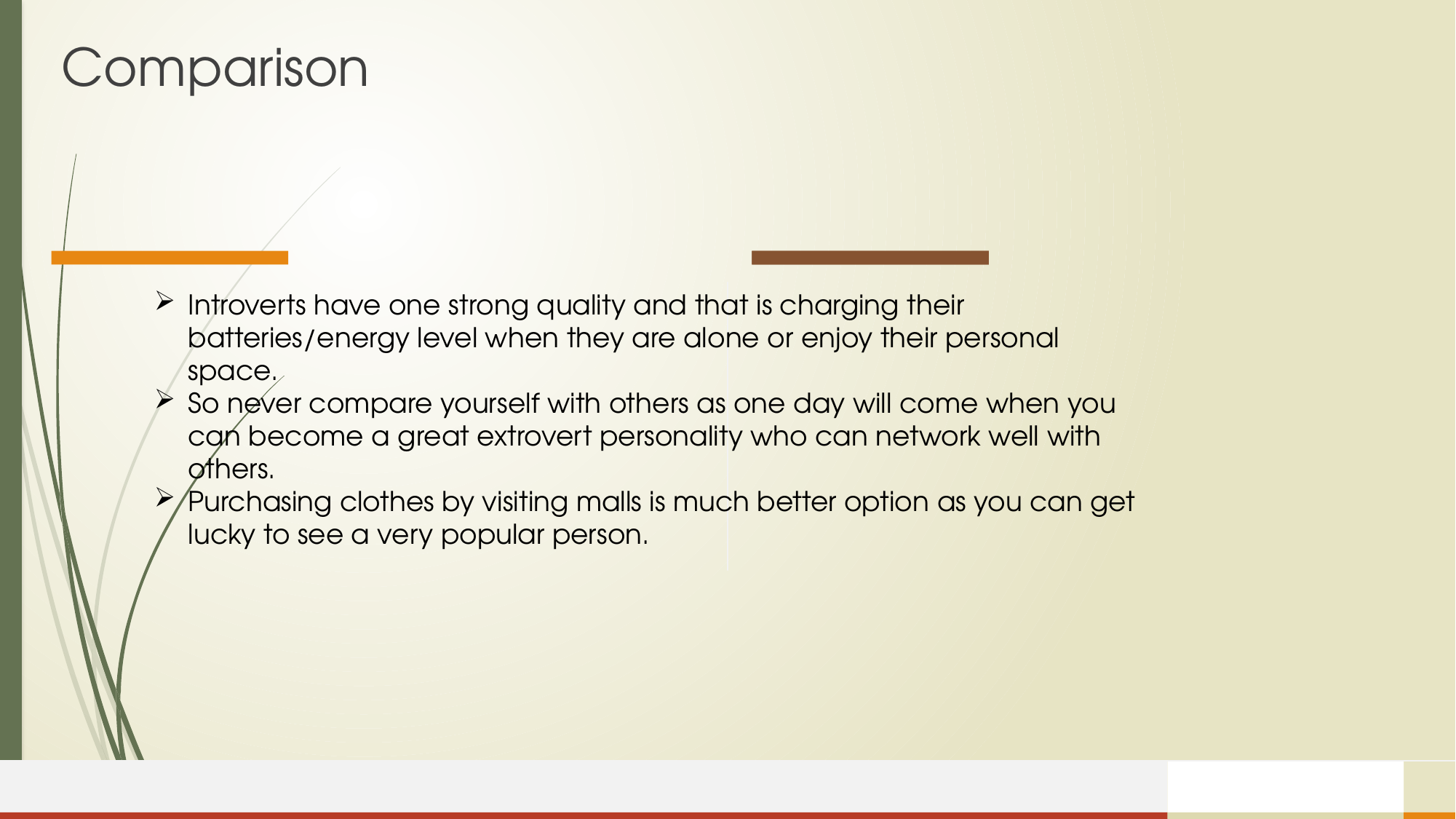

# Comparison

Introverts have one strong quality and that is charging their batteries/energy level when they are alone or enjoy their personal space.
So never compare yourself with others as one day will come when you can become a great extrovert personality who can network well with others.
Purchasing clothes by visiting malls is much better option as you can get lucky to see a very popular person.